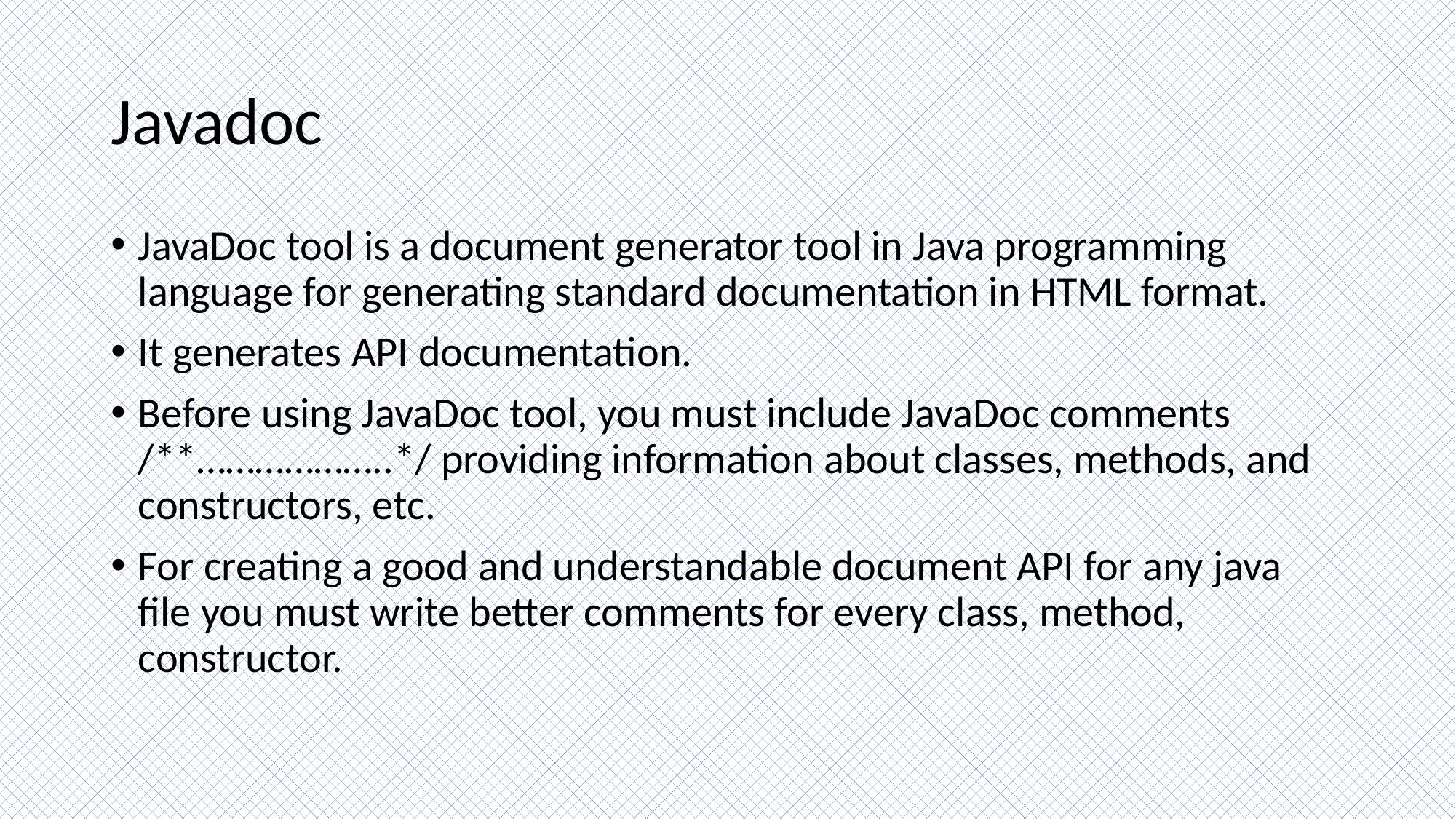

# Javadoc
JavaDoc tool is a document generator tool in Java programming language for generating standard documentation in HTML format.
It generates API documentation.
Before using JavaDoc tool, you must include JavaDoc comments /**………………..*/ providing information about classes, methods, and constructors, etc.
For creating a good and understandable document API for any java file you must write better comments for every class, method, constructor.